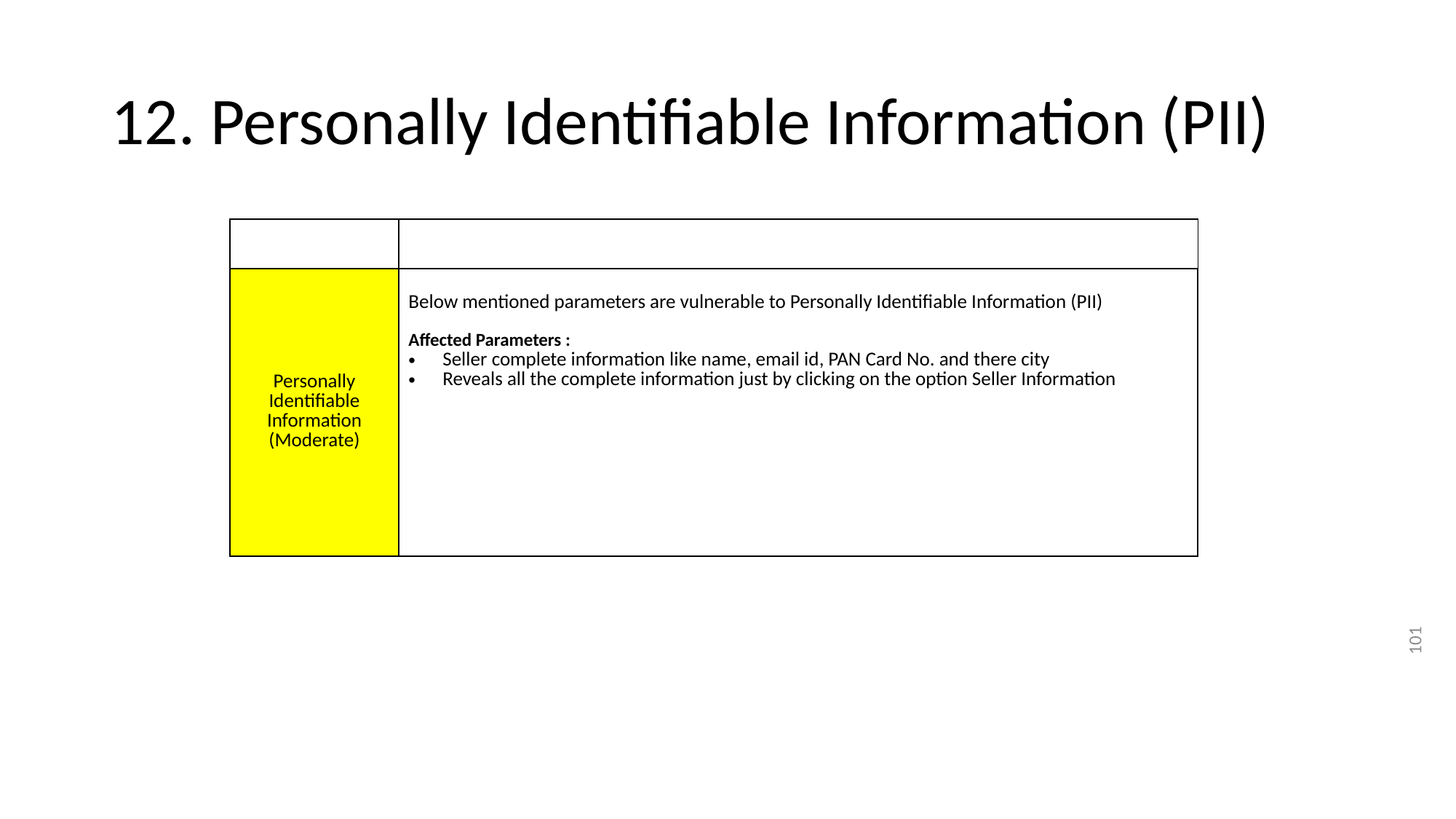

# 12. Personally Identifiable Information (PII)
|  |  |
| --- | --- |
| Personally Identifiable Information (Moderate) | Below mentioned parameters are vulnerable to Personally Identifiable Information (PII) Affected Parameters : Seller complete information like name, email id, PAN Card No. and there city Reveals all the complete information just by clicking on the option Seller Information |
101